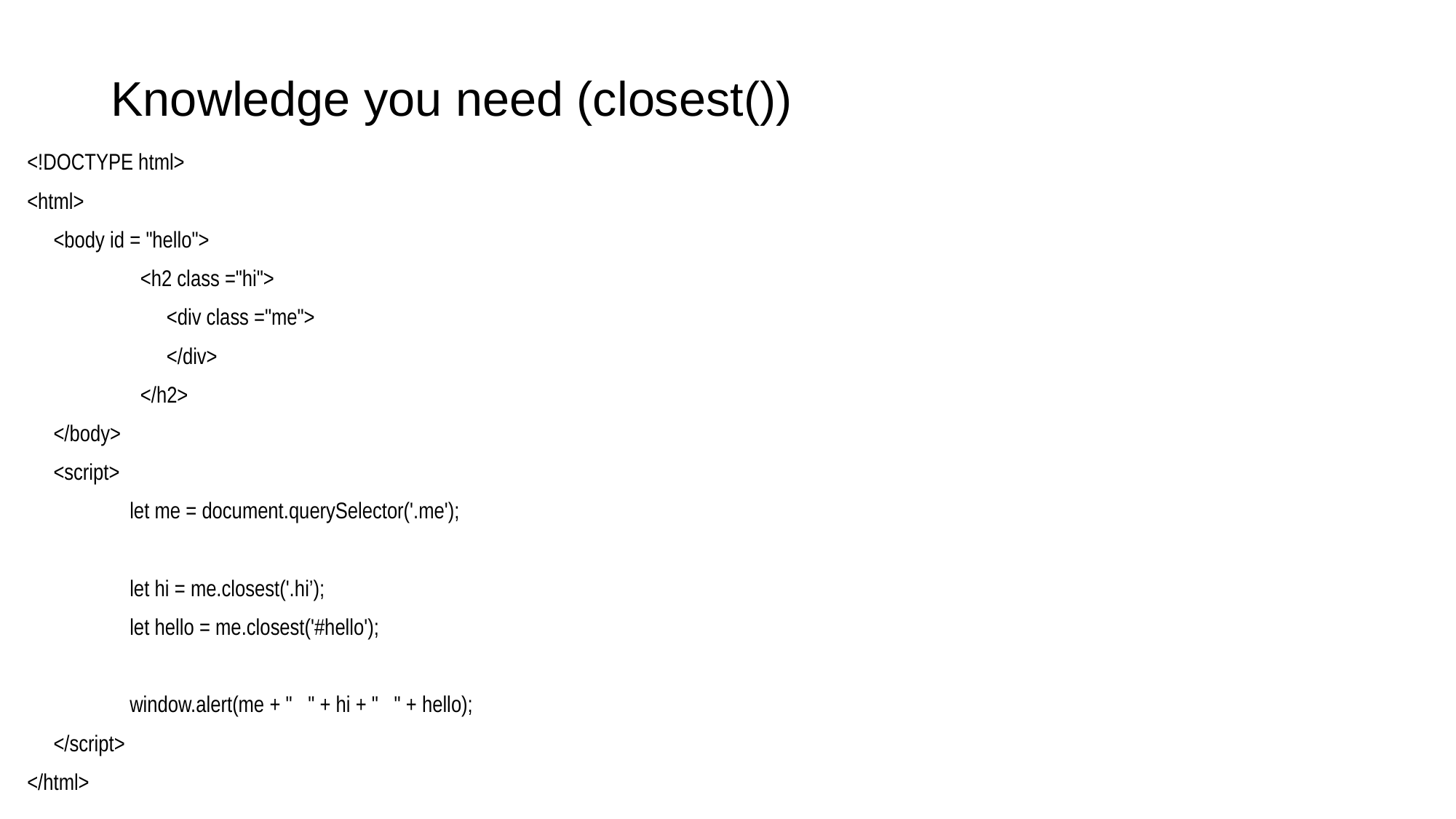

# Knowledge you need (closest())
<!DOCTYPE html>
<html>
     <body id = "hello">
	  <h2 class ="hi">
	       <div class ="me">
	       </div>
	  </h2>
     </body>
     <script>
	let me = document.querySelector('.me');

	let hi = me.closest('.hi’);
	let hello = me.closest('#hello');

	window.alert(me + "   " + hi + "   " + hello);
     </script>
</html>